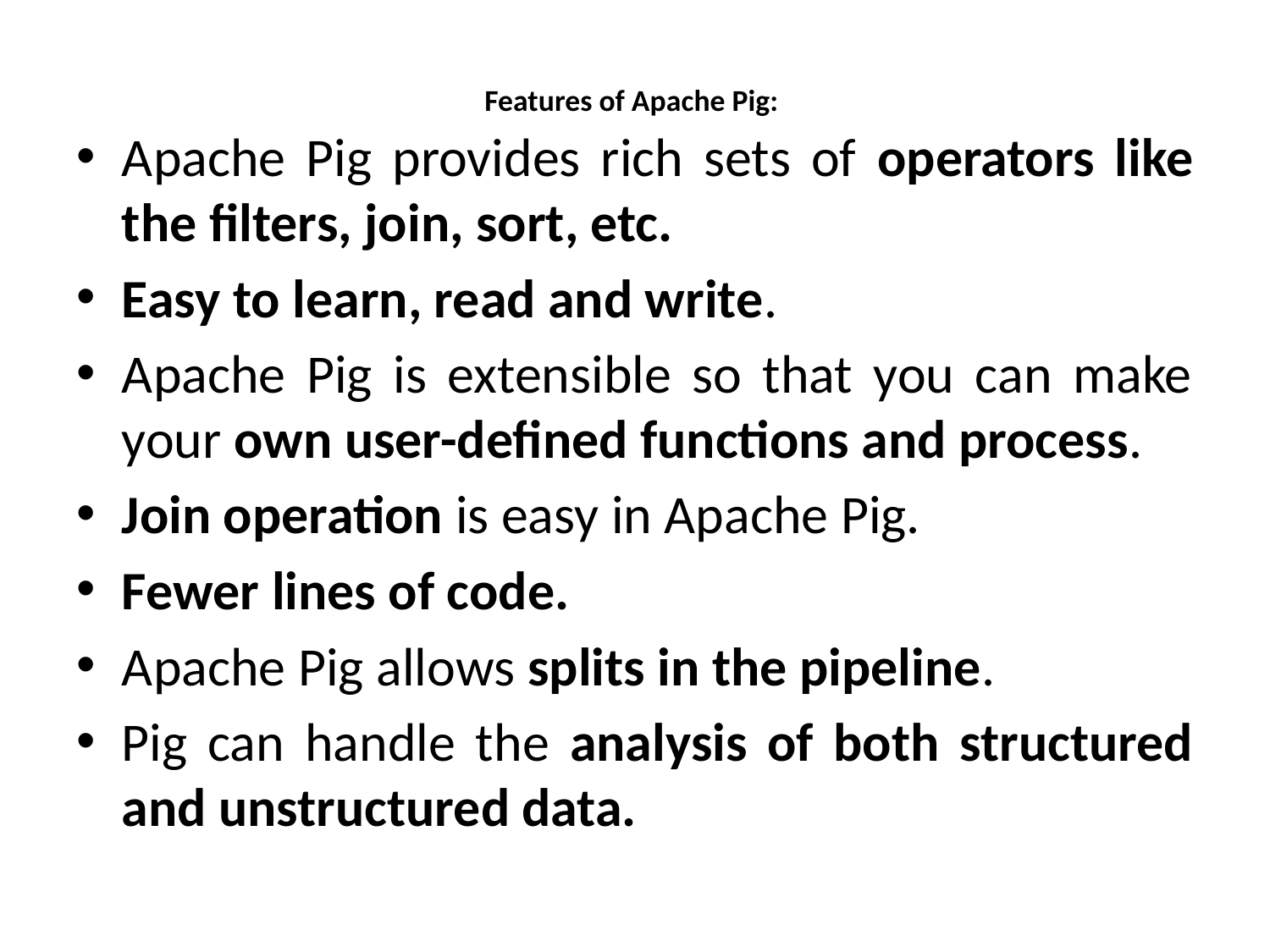

# Features of Apache Pig:
Apache Pig provides rich sets of operators like the filters, join, sort, etc.
Easy to learn, read and write.
Apache Pig is extensible so that you can make your own user-defined functions and process.
Join operation is easy in Apache Pig.
Fewer lines of code.
Apache Pig allows splits in the pipeline.
Pig can handle the analysis of both structured and unstructured data.